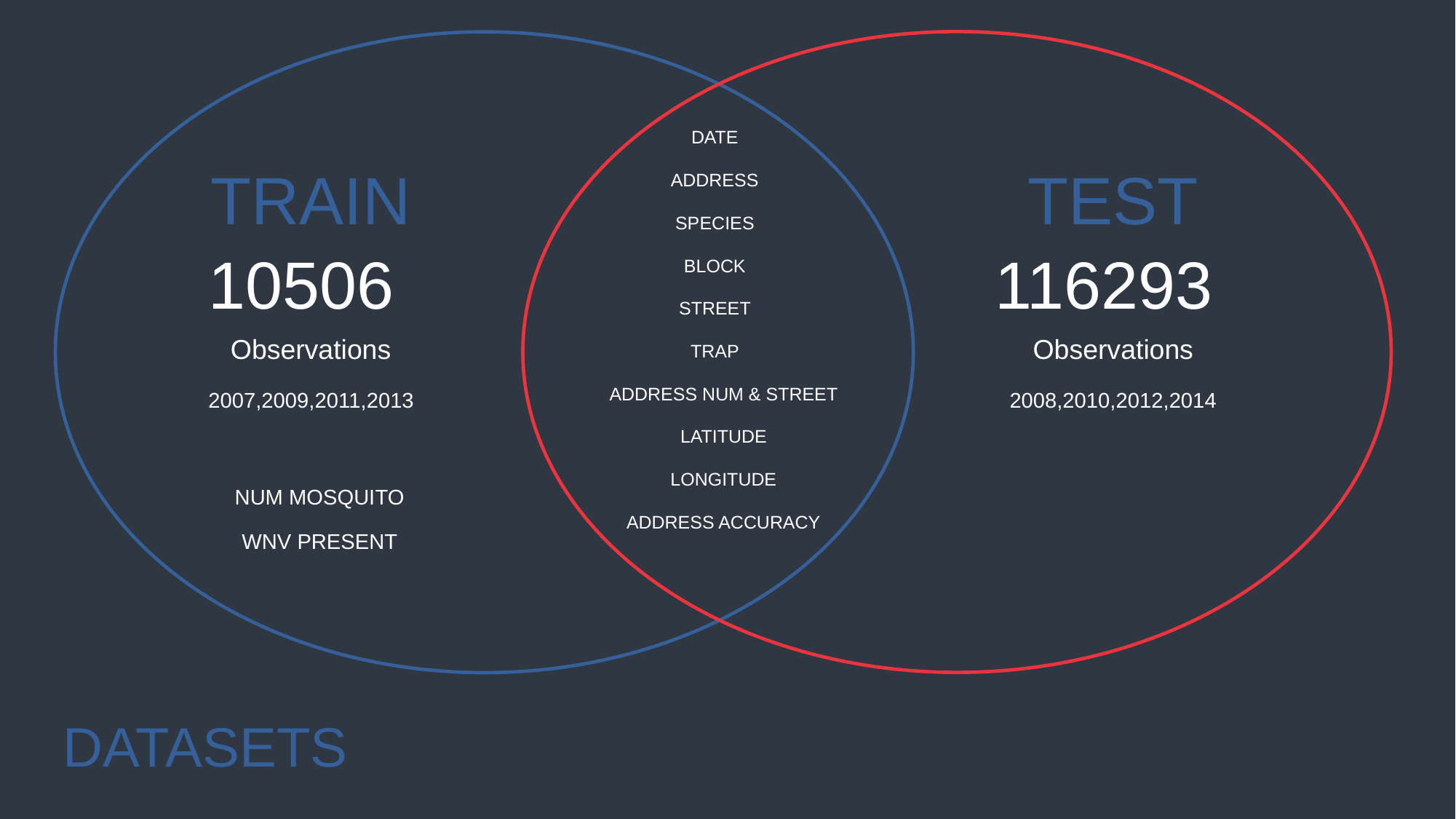

DATE
ADDRESS
SPECIES
BLOCK
STREET
TRAP
ADDRESS NUM & STREET
LATITUDE
LONGITUDE
ADDRESS ACCURACY
TRAIN
TEST
10506
116293
Observations
Observations
2007,2009,2011,2013
2008,2010,2012,2014
NUM MOSQUITO
WNV PRESENT
# DATASETS